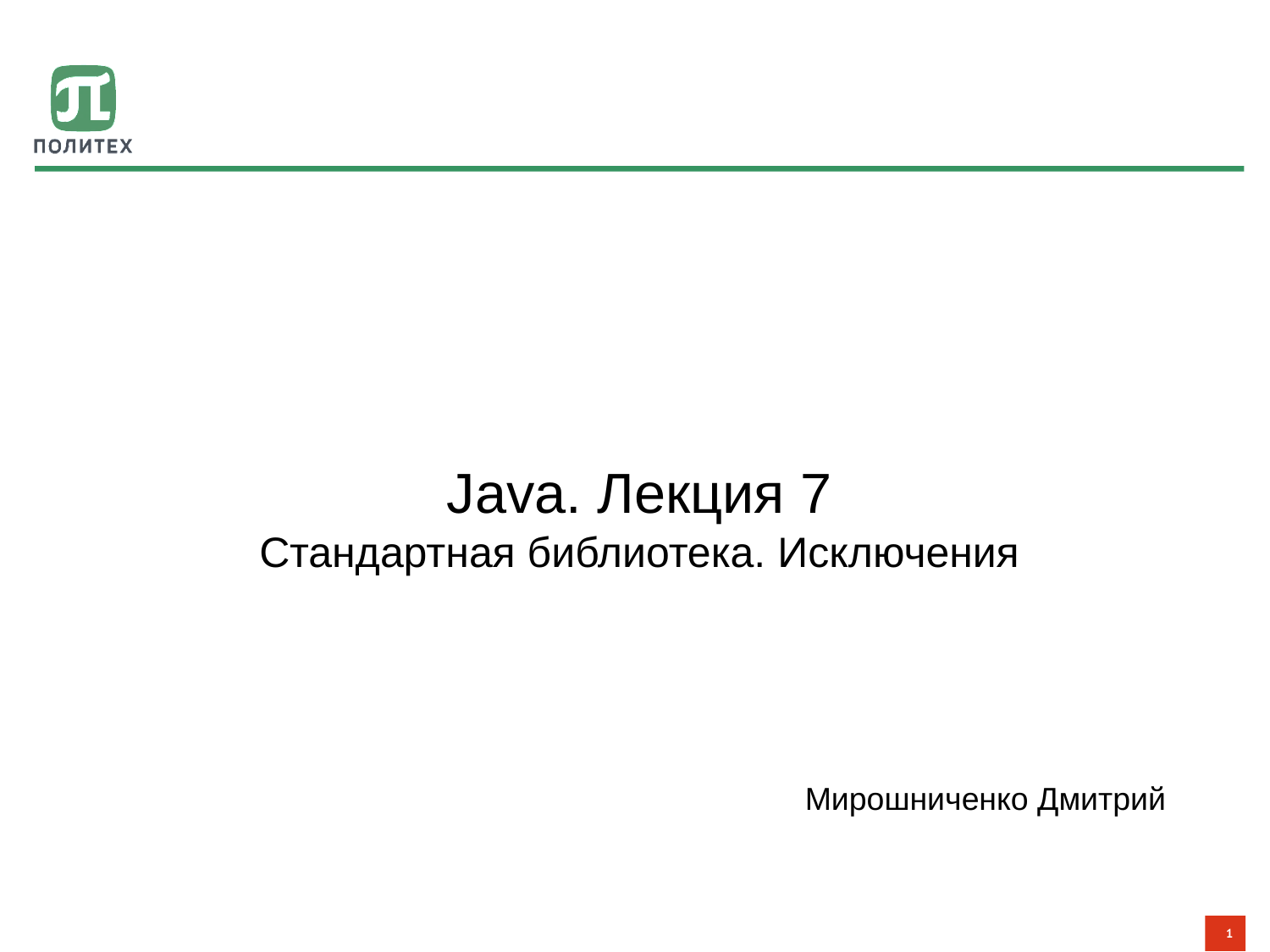

#

Java. Лекция 7
Стандартная библиотека. Исключения

Мирошниченко Дмитрий
1